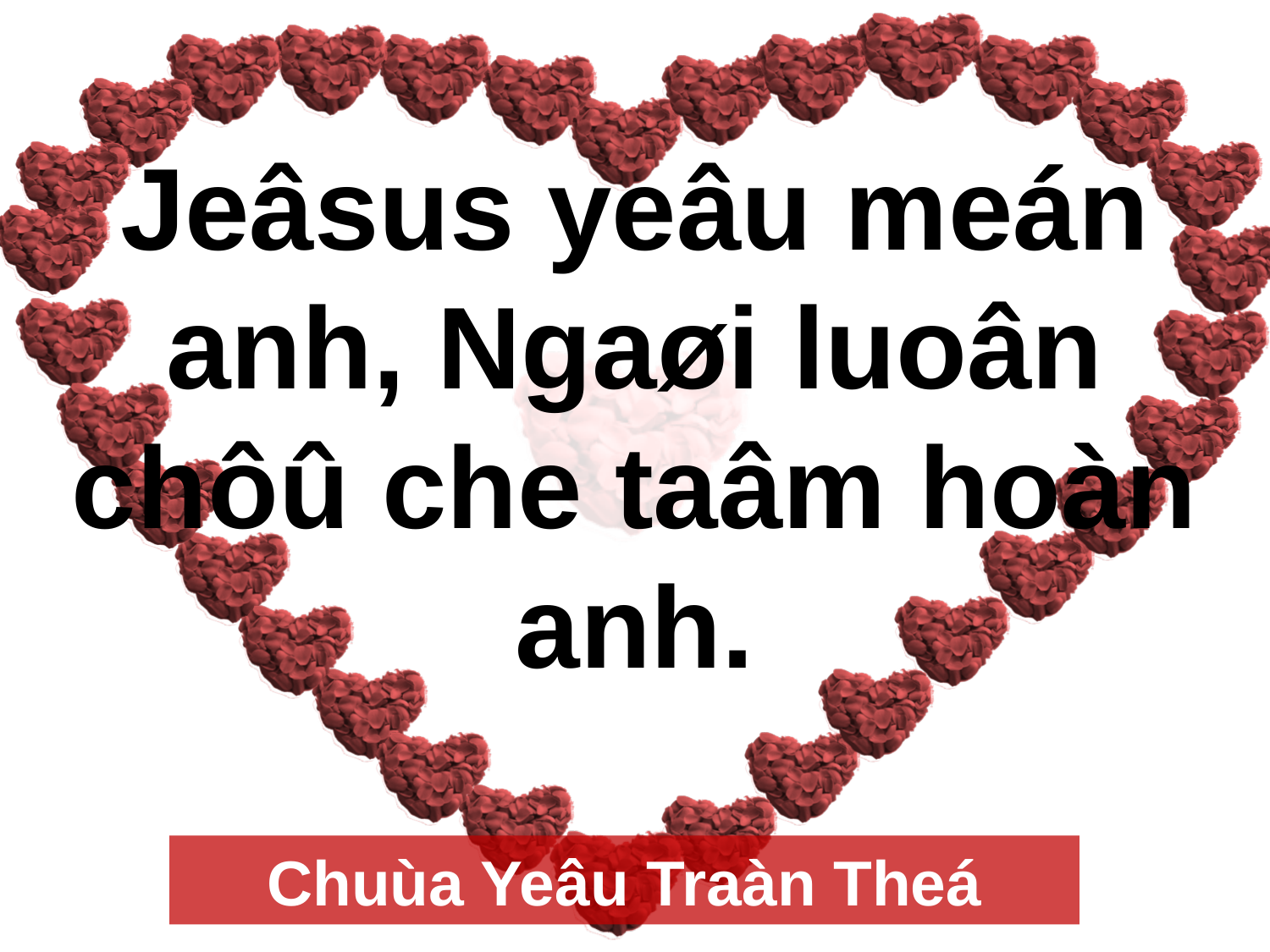

Jeâsus yeâu meán anh, Ngaøi luoân chôû che taâm hoàn anh.
Chuùa Yeâu Traàn Theá